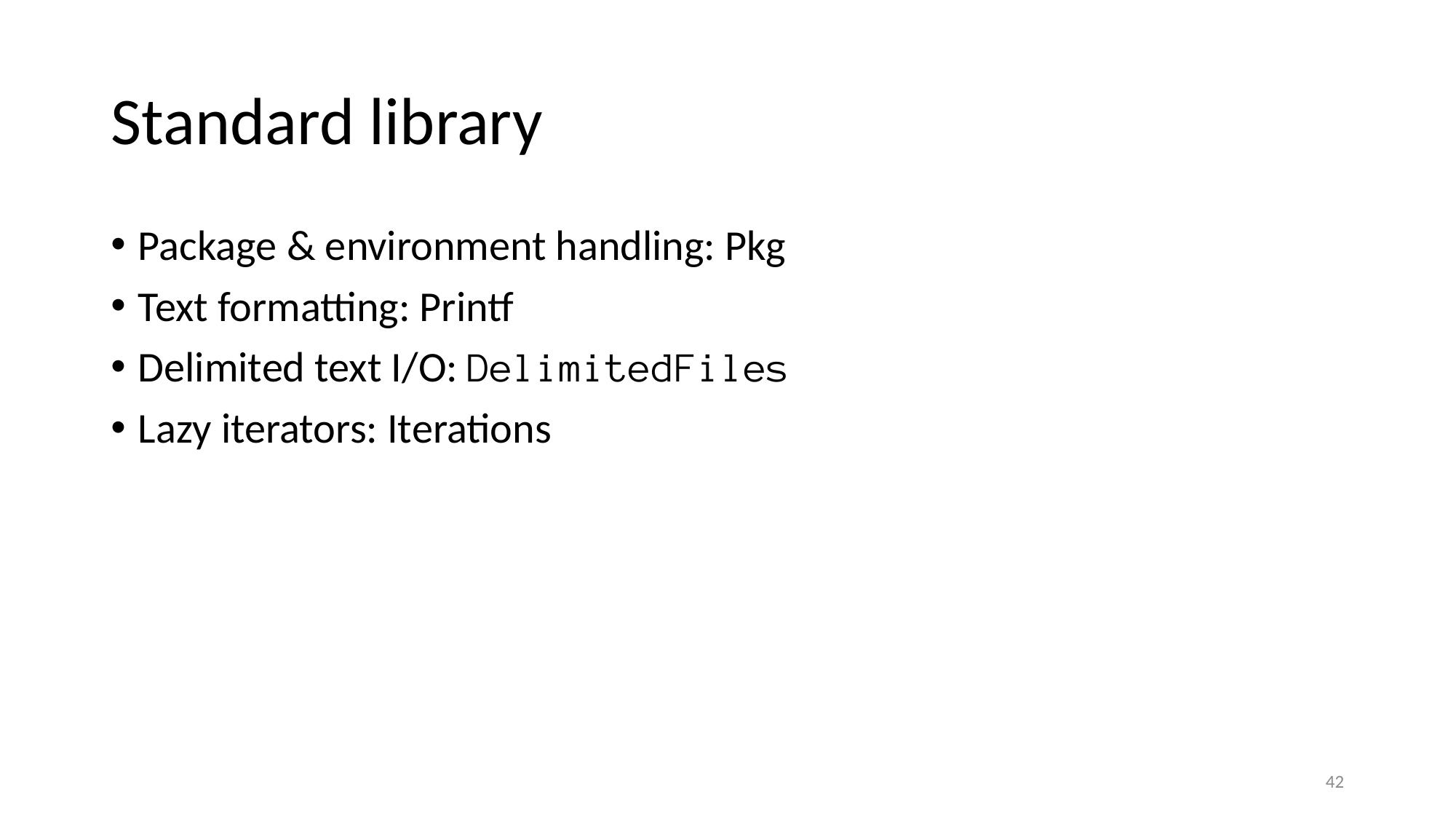

# Standard library
Package & environment handling: Pkg
Text formatting: Printf
Delimited text I/O: DelimitedFiles
Lazy iterators: Iterations
42